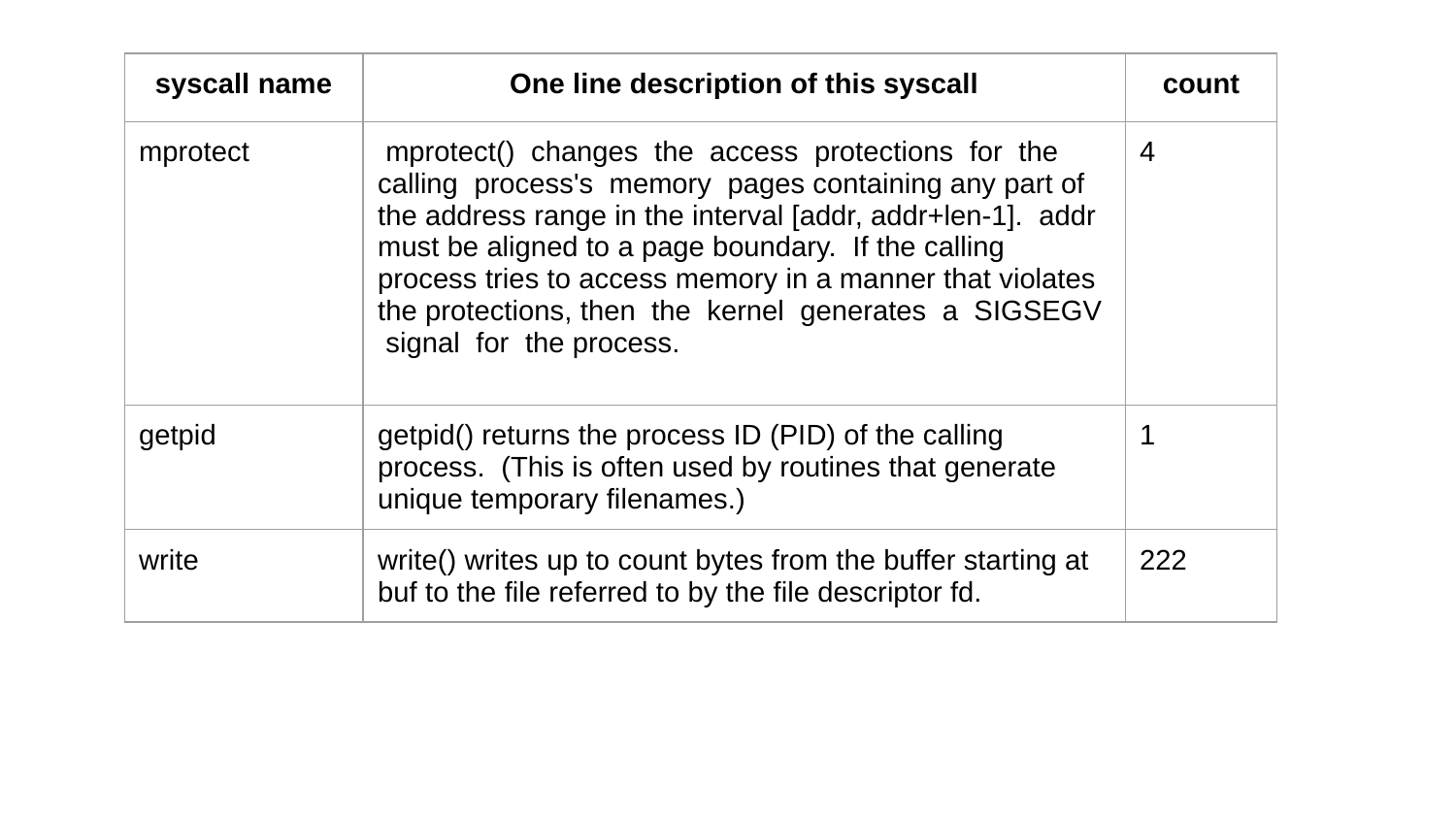

| syscall name | One line description of this syscall | count |
| --- | --- | --- |
| mprotect | mprotect() changes the access protections for the calling process's memory pages containing any part of the address range in the interval [addr, addr+len-1]. addr must be aligned to a page boundary. If the calling process tries to access memory in a manner that violates the protections, then the kernel generates a SIGSEGV signal for the process. | 4 |
| --- | --- | --- |
| getpid | getpid() returns the process ID (PID) of the calling process. (This is often used by routines that generate unique temporary filenames.) | 1 |
| write | write() writes up to count bytes from the buffer starting at buf to the file referred to by the file descriptor fd. | 222 |